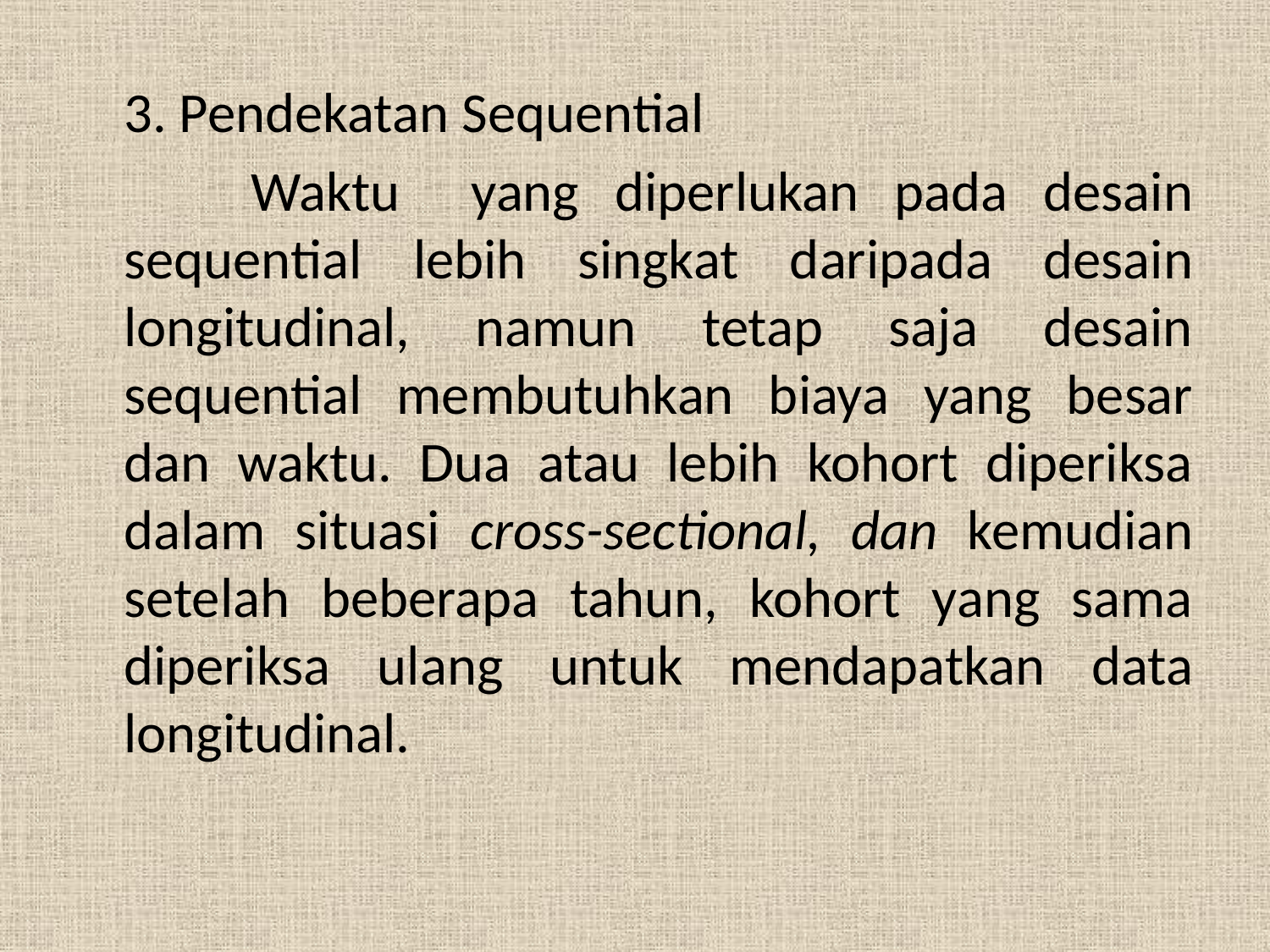

3. Pendekatan Sequential
		Waktu  yang diperlukan pada desain sequential lebih singkat daripada desain longitudinal, namun tetap saja desain sequential membutuhkan biaya yang besar dan waktu. Dua atau lebih kohort diperiksa dalam situasi cross-sectional, dan kemudian setelah beberapa tahun, kohort yang sama diperiksa ulang untuk mendapatkan data longitudinal.